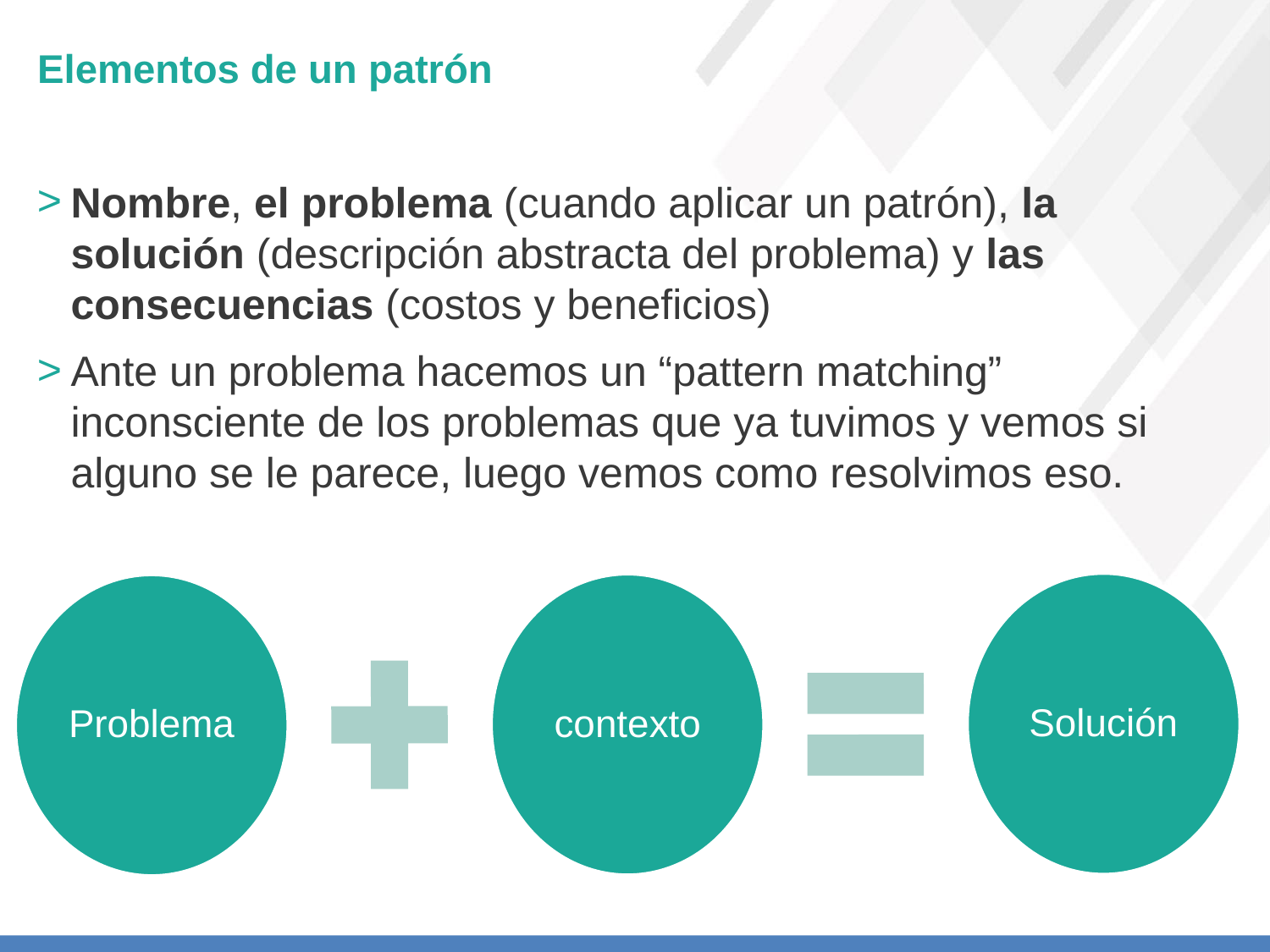

Elementos de un patrón
Nombre, el problema (cuando aplicar un patrón), la solución (descripción abstracta del problema) y las consecuencias (costos y beneficios)
Ante un problema hacemos un “pattern matching” inconsciente de los problemas que ya tuvimos y vemos si alguno se le parece, luego vemos como resolvimos eso.

Solución
contexto
Problema